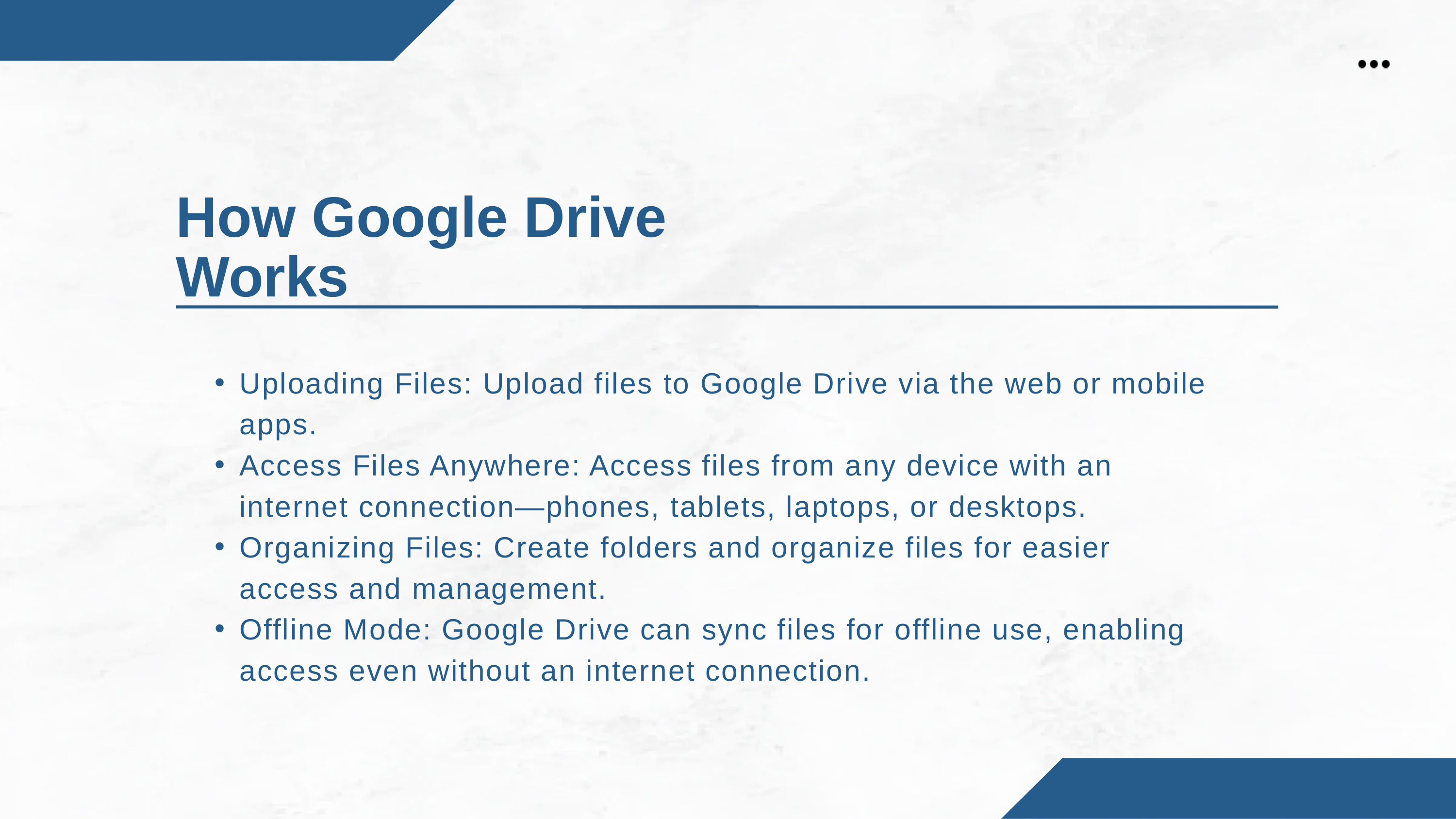

How Google Drive Works

Uploading Files: Upload files to Google Drive via the web or mobile apps.
Access Files Anywhere: Access files from any device with an internet connection—phones, tablets, laptops, or desktops.
Organizing Files: Create folders and organize files for easier access and management.
Offline Mode: Google Drive can sync files for offline use, enabling access even without an internet connection.